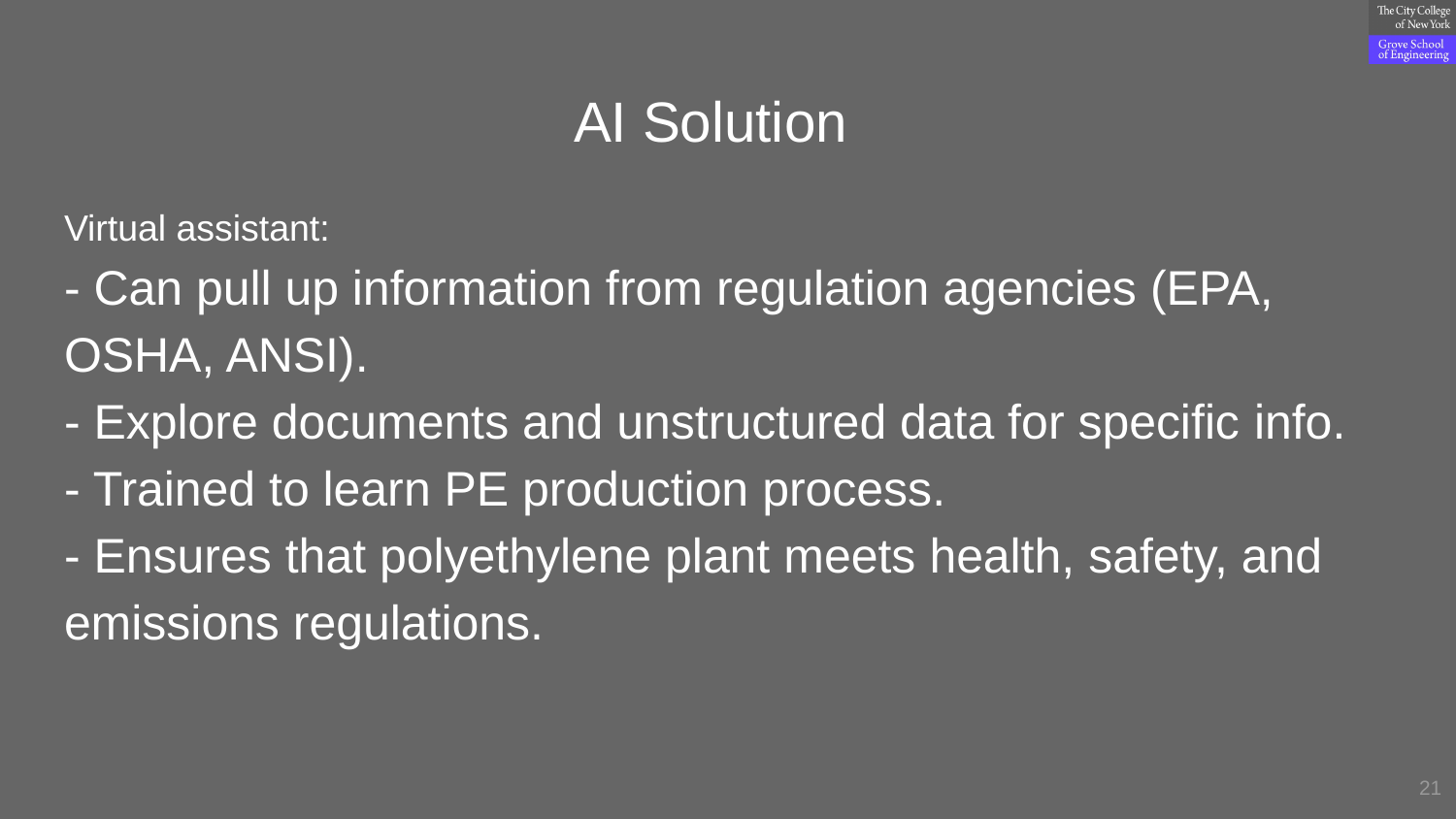

AI Solution
Virtual assistant:
- Can pull up information from regulation agencies (EPA, OSHA, ANSI).
- Explore documents and unstructured data for specific info.
- Trained to learn PE production process.
- Ensures that polyethylene plant meets health, safety, and emissions regulations.

21